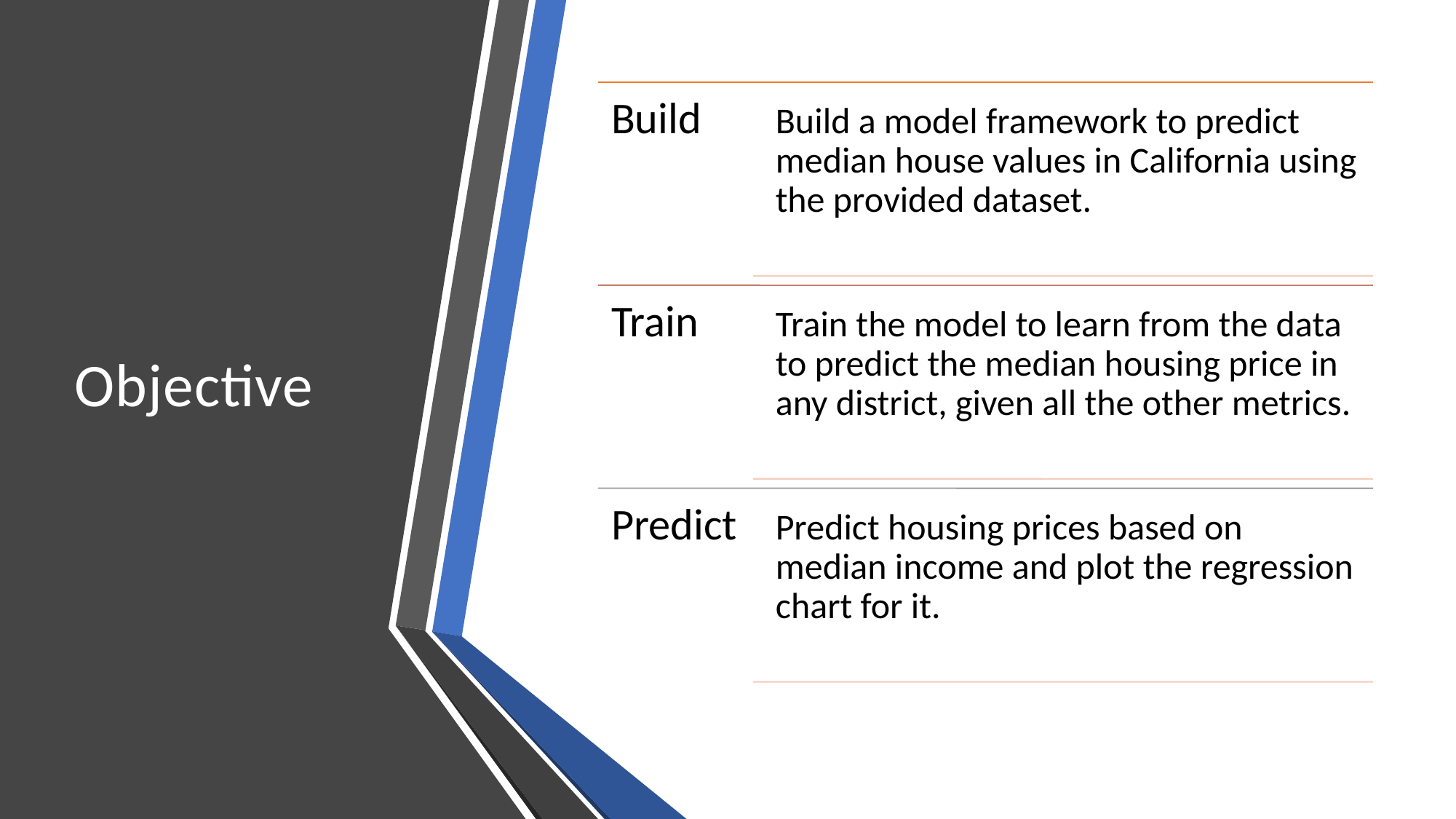

Objective
Build
Build a model framework to predict median house values in California using the provided dataset.
Train
Train the model to learn from the data to predict the median housing price in any district, given all the other metrics.
Predict
Predict housing prices based on median income and plot the regression chart for it.